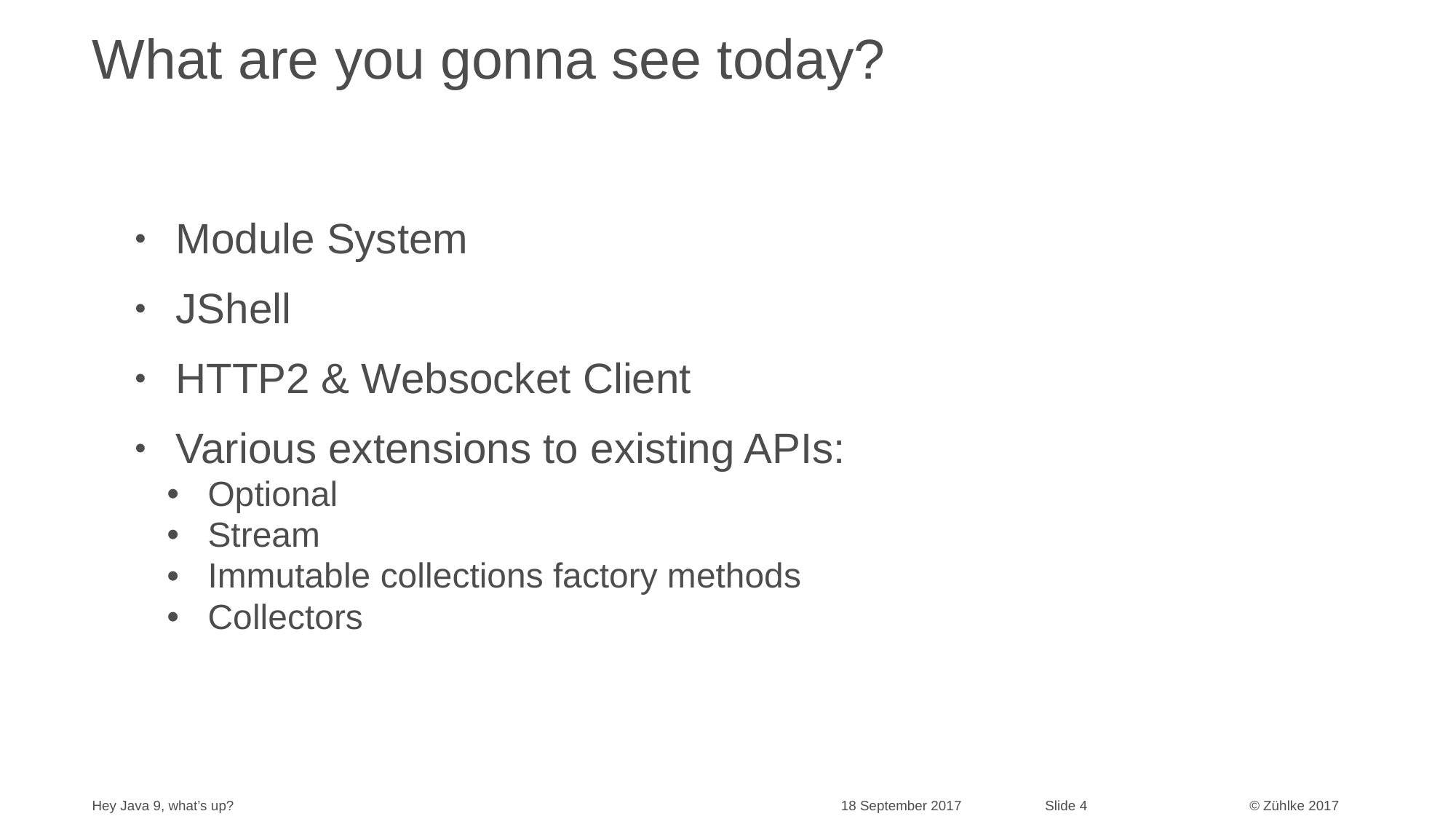

# What are you gonna see today?
Module System
JShell
HTTP2 & Websocket Client
Various extensions to existing APIs:
Optional
Stream
Immutable collections factory methods
Collectors

Hey Java 9, what’s up?
18 September 2017
Slide 4